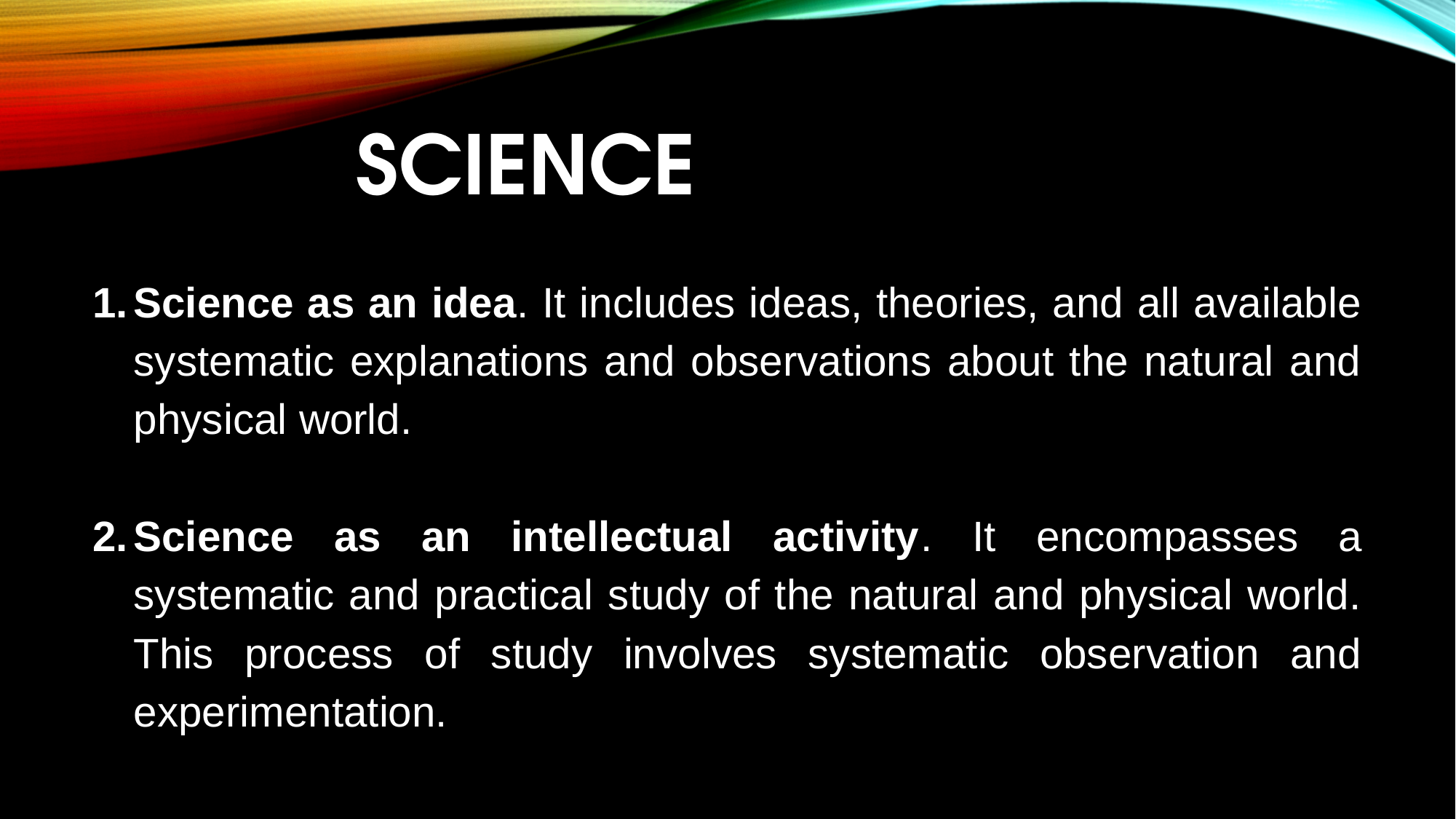

# Science
Science as an idea. It includes ideas, theories, and all available systematic explanations and observations about the natural and physical world.

Science as an intellectual activity. It encompasses a systematic and practical study of the natural and physical world. This process of study involves systematic observation and experimentation.